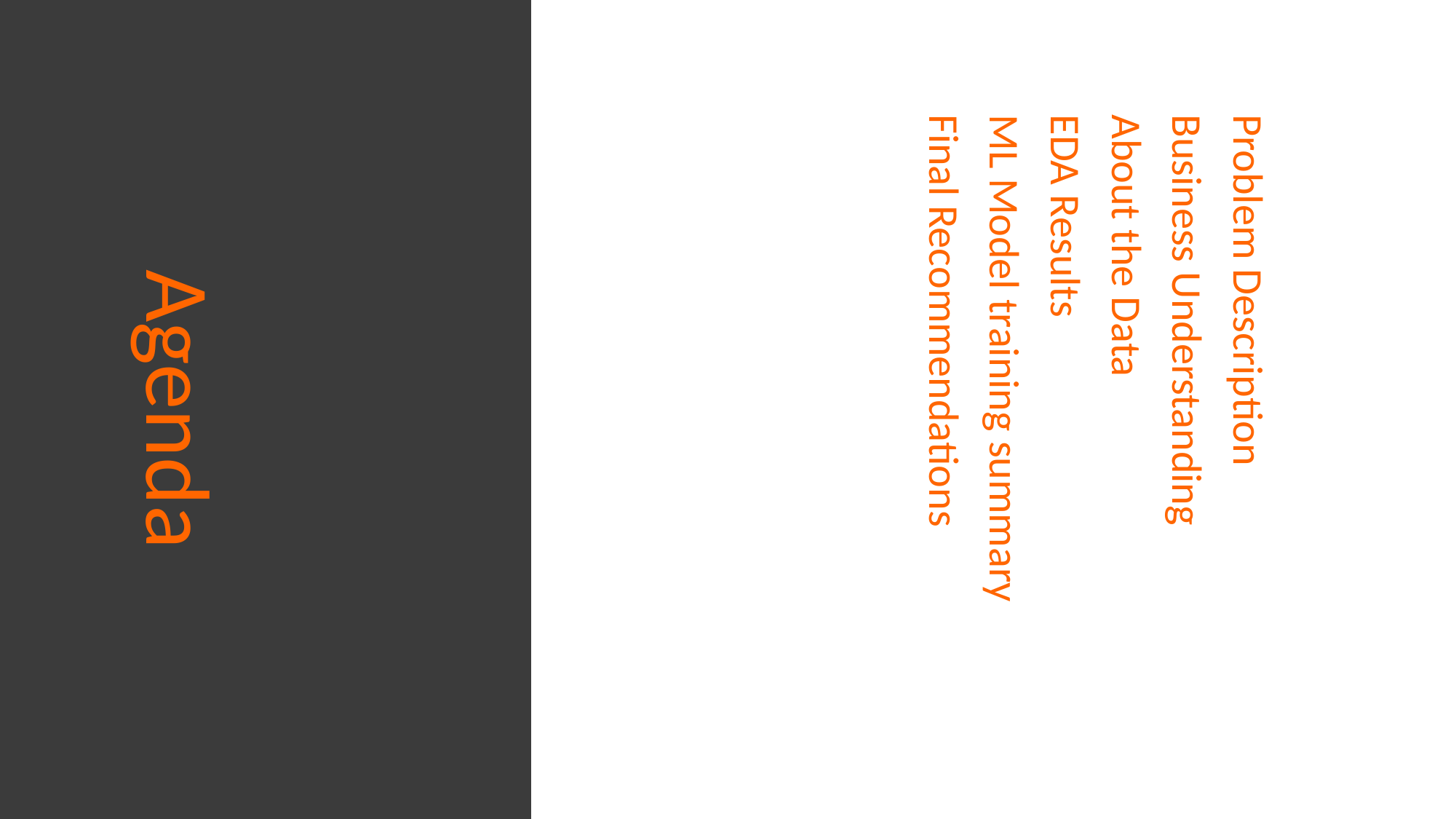

Problem Description
	Business Understanding
	About the Data
	EDA Results
	ML Model training summary
	Final Recommendations

# Agenda